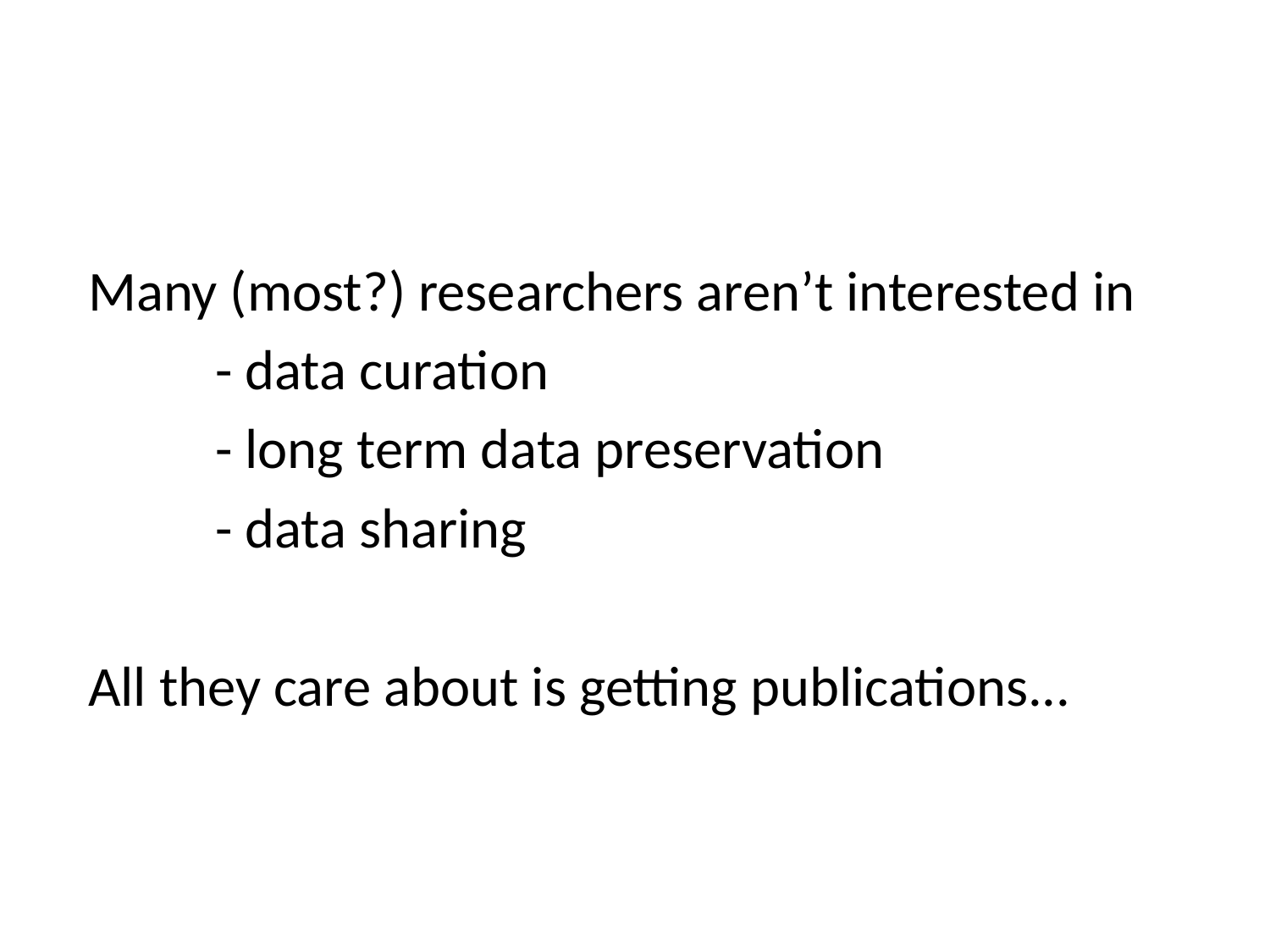

Many (most?) researchers aren’t interested in
 	- data curation
	- long term data preservation
	- data sharing

All they care about is getting publications...